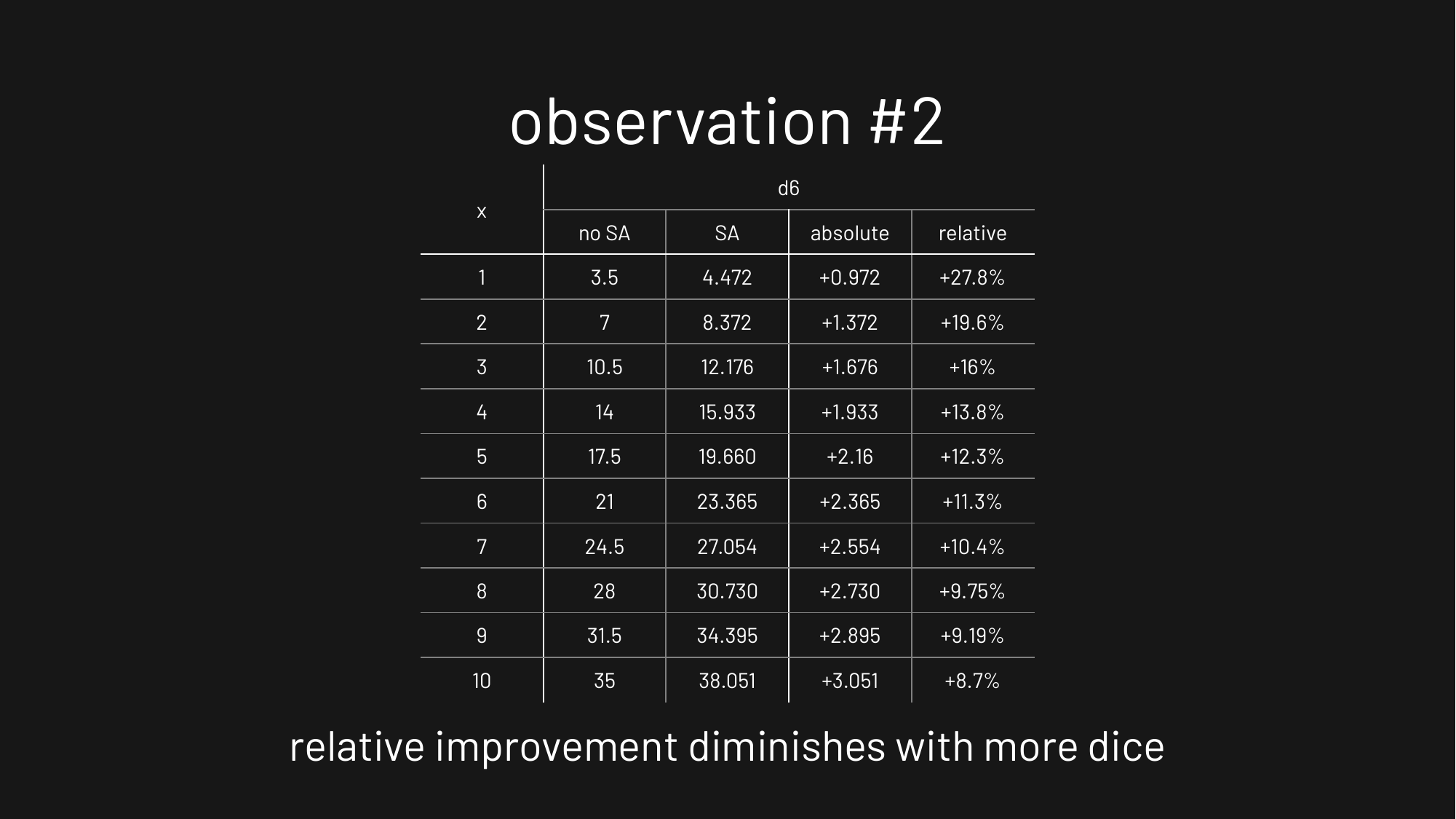

# observation #2
| x | d6 |  |  |  |
| --- | --- | --- | --- | --- |
|  | no SA | SA | absolute | relative |
| 1 | 3.5 | 4.472 | +0.972 | +27.8% |
| 2 | 7 | 8.372 | +1.372 | +19.6% |
| 3 | 10.5 | 12.176 | +1.676 | +16% |
| 4 | 14 | 15.933 | +1.933 | +13.8% |
| 5 | 17.5 | 19.660 | +2.16 | +12.3% |
| 6 | 21 | 23.365 | +2.365 | +11.3% |
| 7 | 24.5 | 27.054 | +2.554 | +10.4% |
| 8 | 28 | 30.730 | +2.730 | +9.75% |
| 9 | 31.5 | 34.395 | +2.895 | +9.19% |
| 10 | 35 | 38.051 | +3.051 | +8.7% |
relative improvement diminishes with more dice